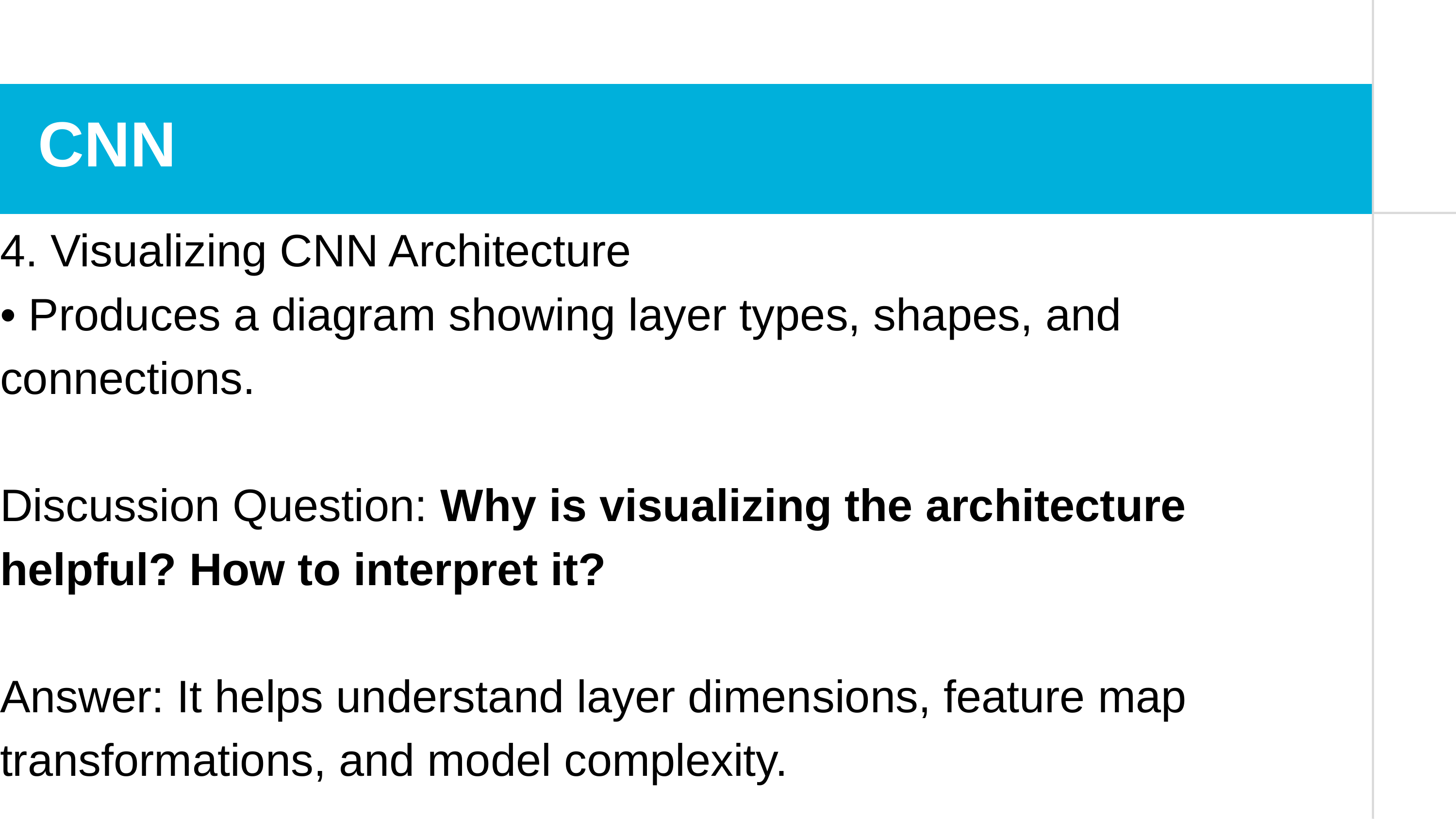

CNN
4. Visualizing CNN Architecture
• Produces a diagram showing layer types, shapes, and connections.

Discussion Question: Why is visualizing the architecture helpful? How to interpret it?

Answer: It helps understand layer dimensions, feature map transformations, and model complexity.